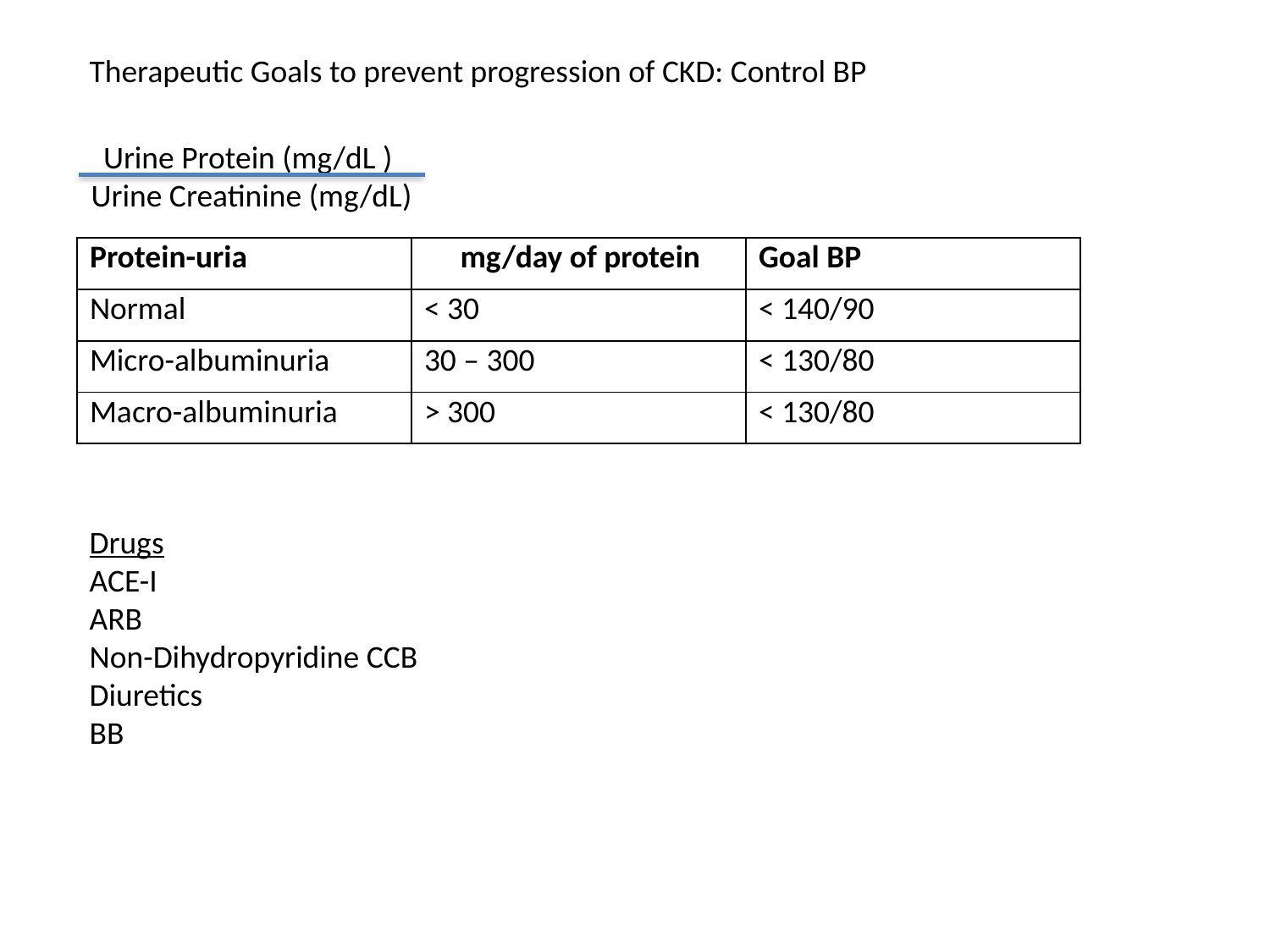

Therapeutic Goals to prevent progression of CKD: Control BP
Urine Protein (mg/dL )
Urine Creatinine (mg/dL)
| Protein-uria | mg/day of protein | Goal BP |
| --- | --- | --- |
| Normal | < 30 | < 140/90 |
| Micro-albuminuria | 30 – 300 | < 130/80 |
| Macro-albuminuria | > 300 | < 130/80 |
Drugs
ACE-I
ARB
Non-Dihydropyridine CCB
Diuretics
BB